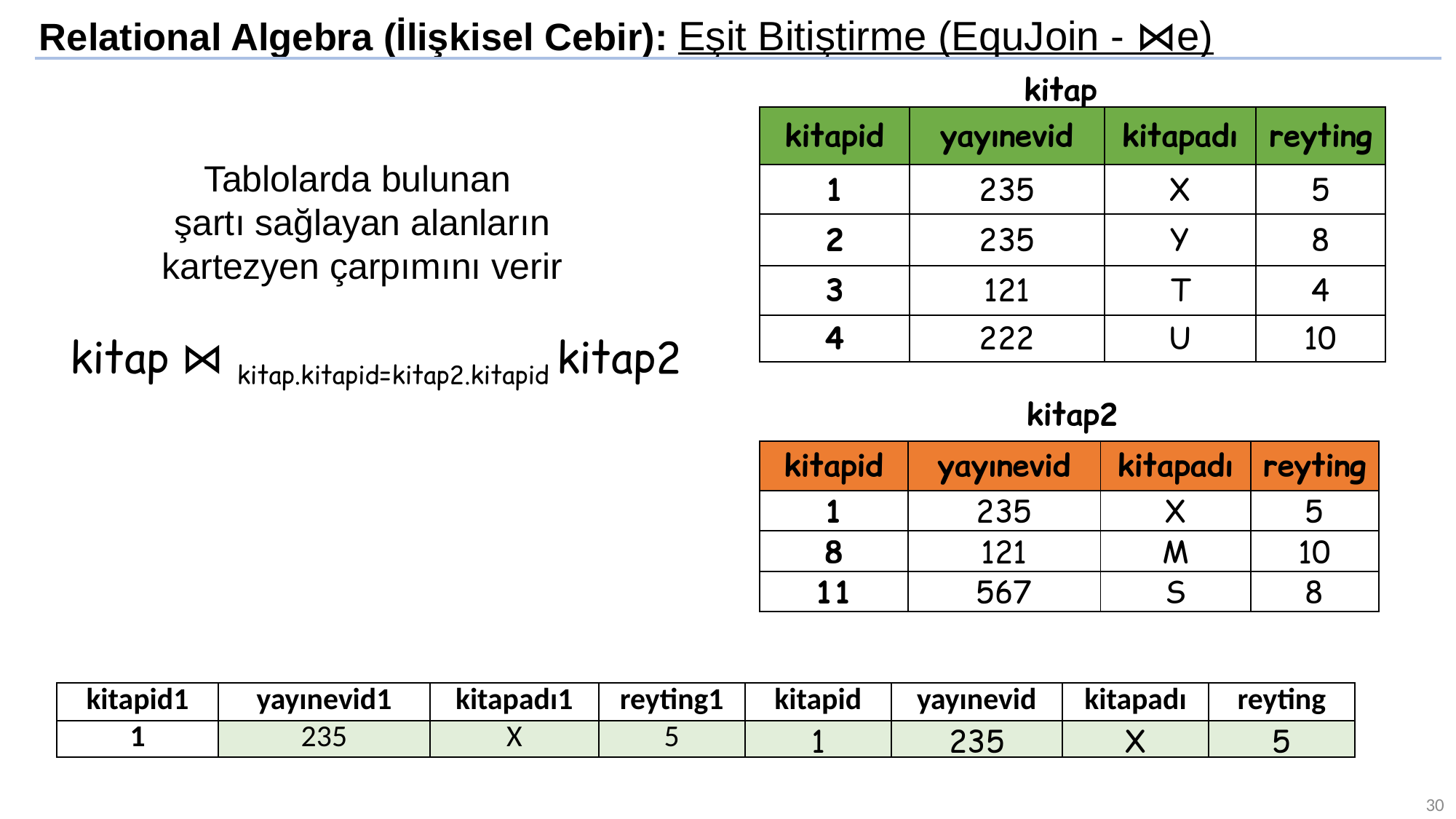

Relational Algebra (İlişkisel Cebir): Eşit Bitiştirme (EquJoin - ⋈e)
kitap
| kitapid | yayınevid | kitapadı | reyting |
| --- | --- | --- | --- |
| 1 | 235 | X | 5 |
| 2 | 235 | Y | 8 |
| 3 | 121 | T | 4 |
| 4 | 222 | U | 10 |
Tablolarda bulunan
şartı sağlayan alanların
 kartezyen çarpımını verir
kitap ⋈ kitap.kitapid=kitap2.kitapid kitap2
kitap2
| kitapid | yayınevid | kitapadı | reyting |
| --- | --- | --- | --- |
| 1 | 235 | X | 5 |
| 8 | 121 | M | 10 |
| 11 | 567 | S | 8 |
| kitapid1 | yayınevid1 | kitapadı1 | reyting1 | kitapid | yayınevid | kitapadı | reyting |
| --- | --- | --- | --- | --- | --- | --- | --- |
| 1 | 235 | X | 5 | 1 | 235 | X | 5 |
30